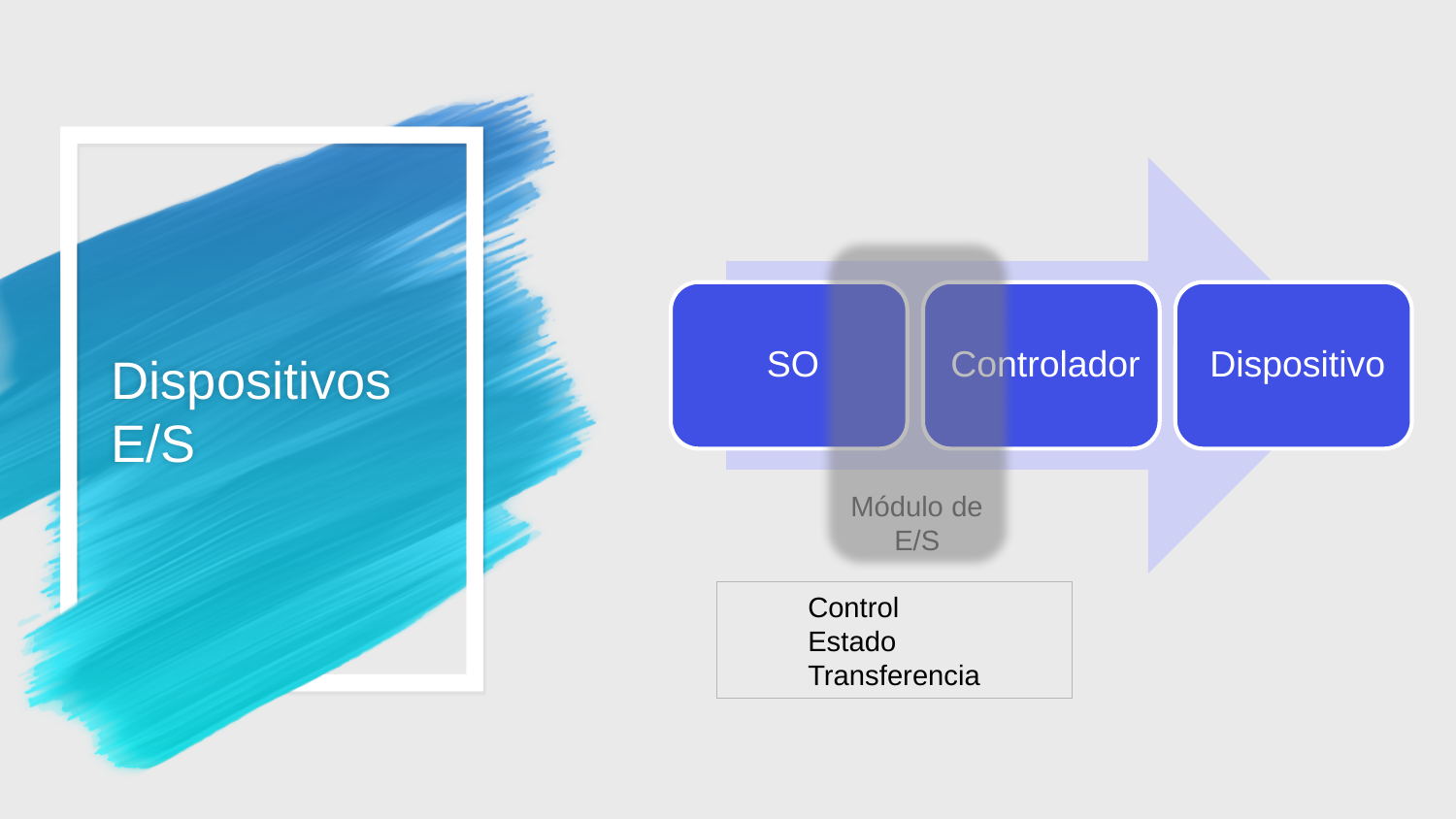

# Dispositivos E/S
SO
Controlador
Dispositivo

Módulo de E/S
Control
Estado
Transferencia